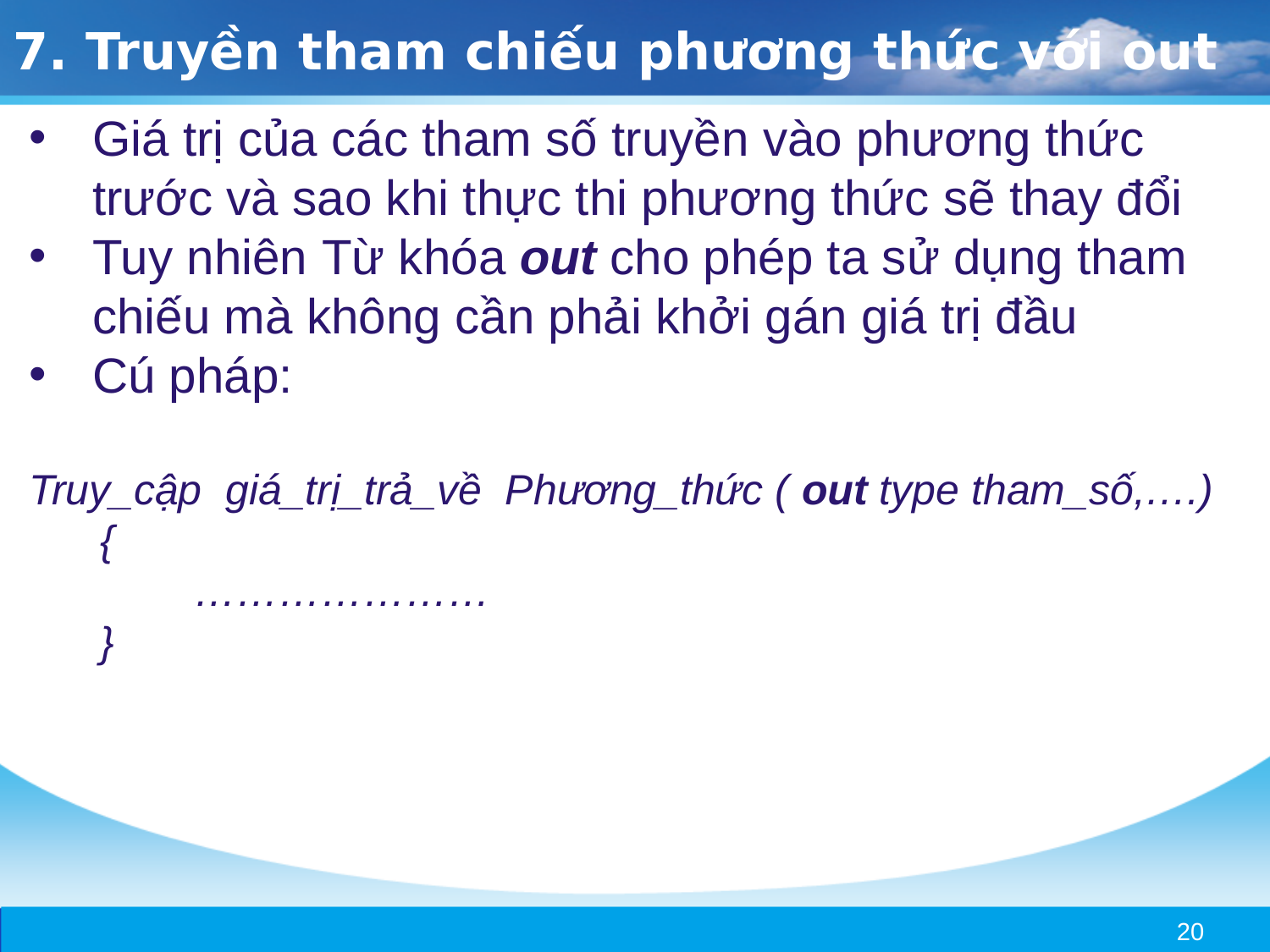

7. Truyền tham chiếu phương thức với out

Giá trị của các tham số truyền vào phương thức trước và sao khi thực thi phương thức sẽ thay đổi
Tuy nhiên Từ khóa out cho phép ta sử dụng tham  chiếu mà không cần phải khởi gán giá trị đầu
Cú pháp:

Truy_cập  giá_trị_trả_về  Phương_thức ( out type tham_số,….)
      {
              …………………
      }
20